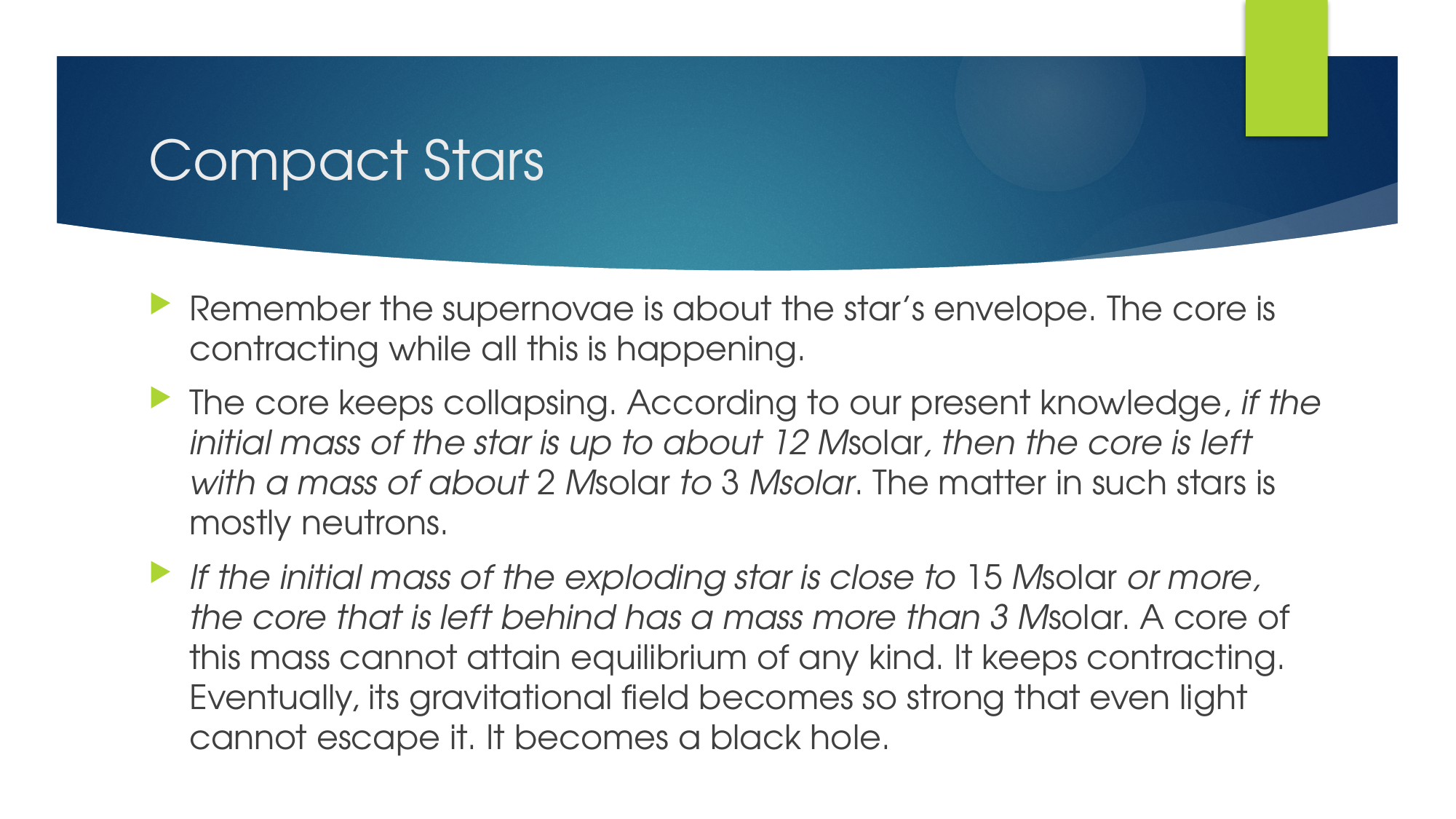

# Compact Stars
Remember the supernovae is about the star’s envelope. The core is contracting while all this is happening.
The core keeps collapsing. According to our present knowledge, if the initial mass of the star is up to about 12 Msolar, then the core is left with a mass of about 2 Msolar to 3 Msolar. The matter in such stars is mostly neutrons.
If the initial mass of the exploding star is close to 15 Msolar or more, the core that is left behind has a mass more than 3 Msolar. A core of this mass cannot attain equilibrium of any kind. It keeps contracting. Eventually, its gravitational field becomes so strong that even light cannot escape it. It becomes a black hole.